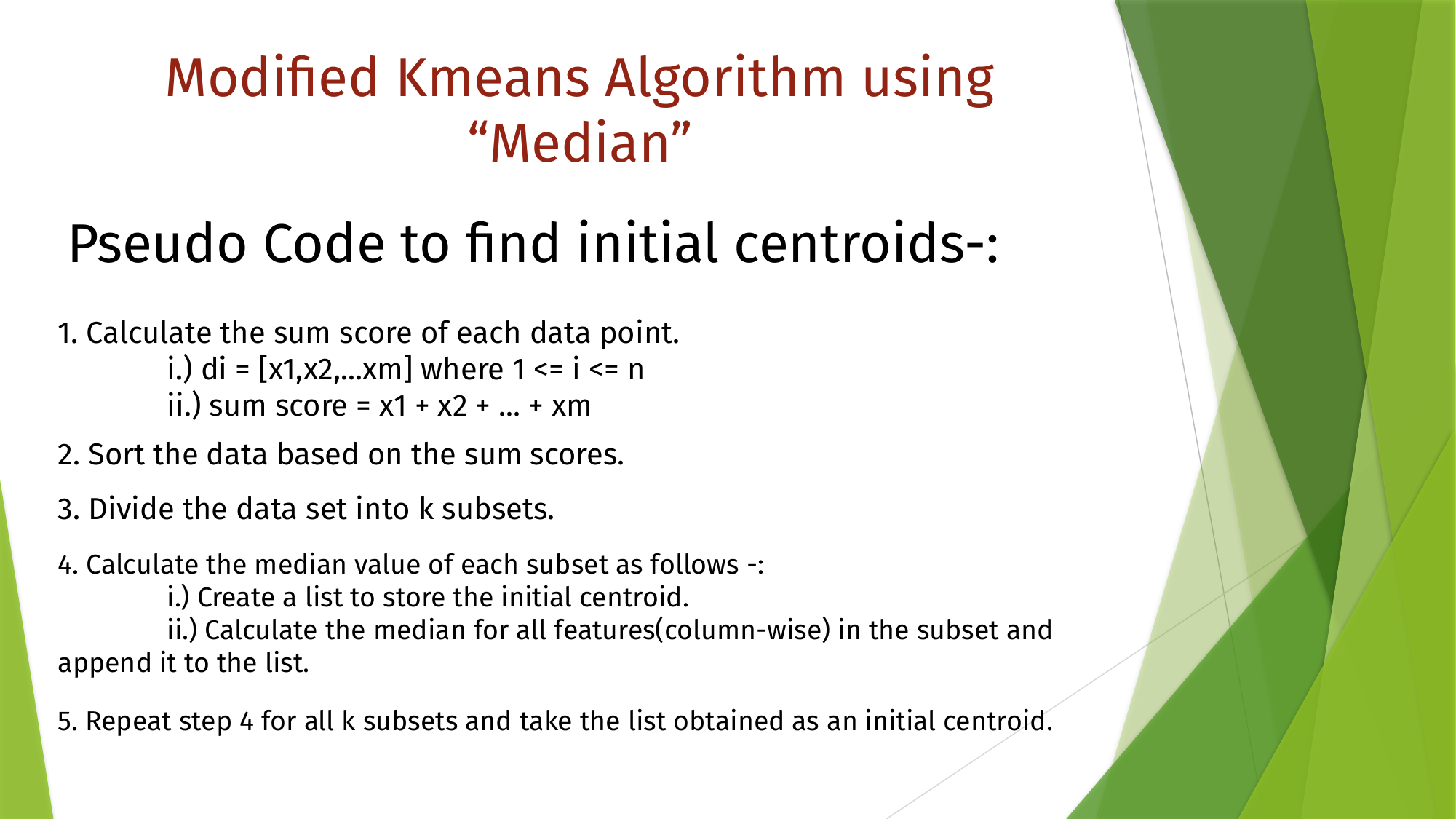

# Modified Kmeans Algorithm using “Median”
Pseudo Code to find initial centroids-:
1. Calculate the sum score of each data point.
	i.) di = [x1,x2,...xm] where 1 <= i <= n
	ii.) sum score = x1 + x2 + ... + xm
2. Sort the data based on the sum scores.
3. Divide the data set into k subsets.
4. Calculate the median value of each subset as follows -:
	i.) Create a list to store the initial centroid.
	ii.) Calculate the median for all features(column-wise) in the subset and append it to the list.
5. Repeat step 4 for all k subsets and take the list obtained as an initial centroid.